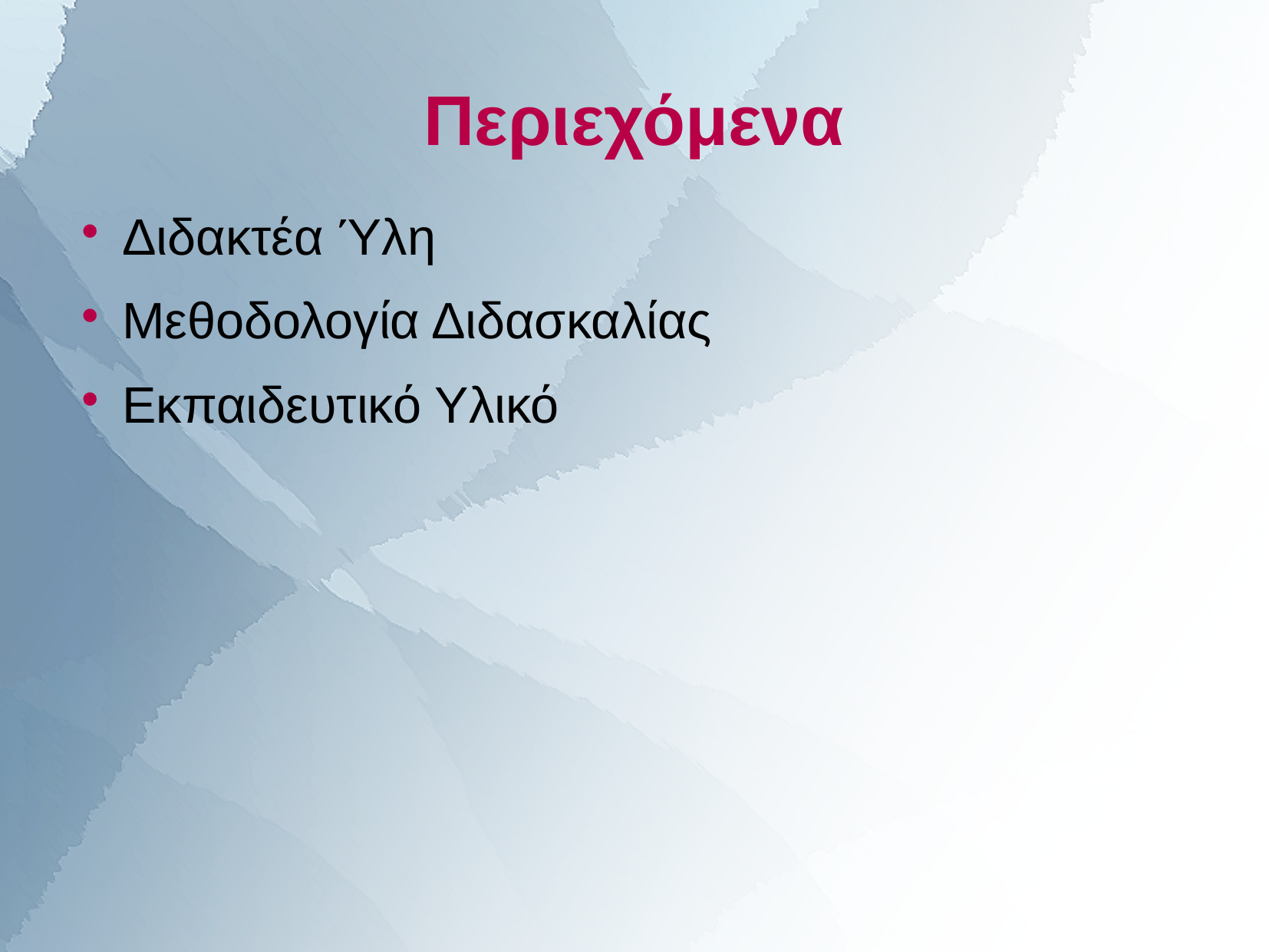

# Περιεχόμενα
Διδακτέα Ύλη
Μεθοδολογία Διδασκαλίας
Εκπαιδευτικό Υλικό